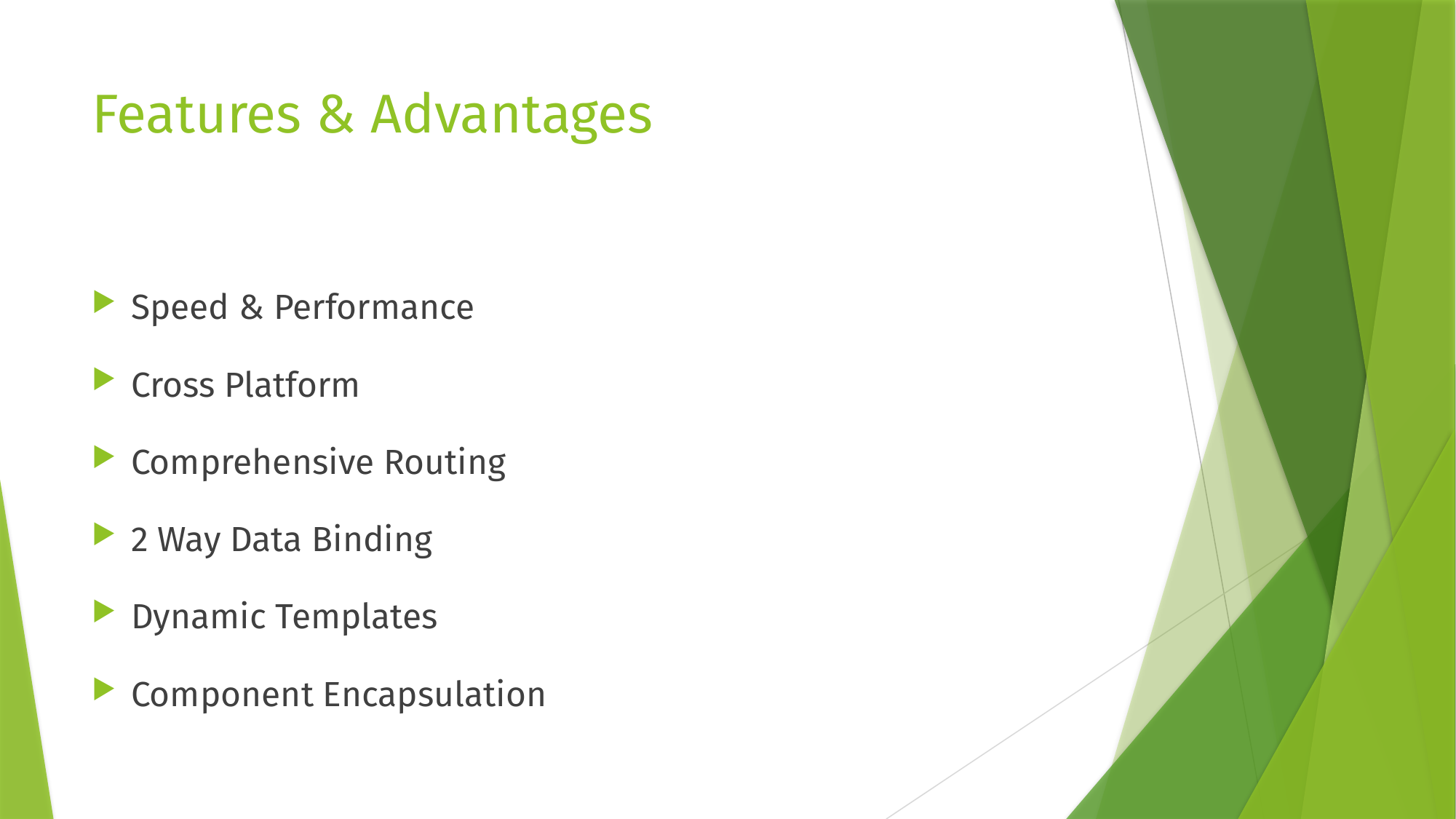

# Features & Advantages
Speed & Performance
Cross Platform
Comprehensive Routing
2 Way Data Binding
Dynamic Templates
Component Encapsulation